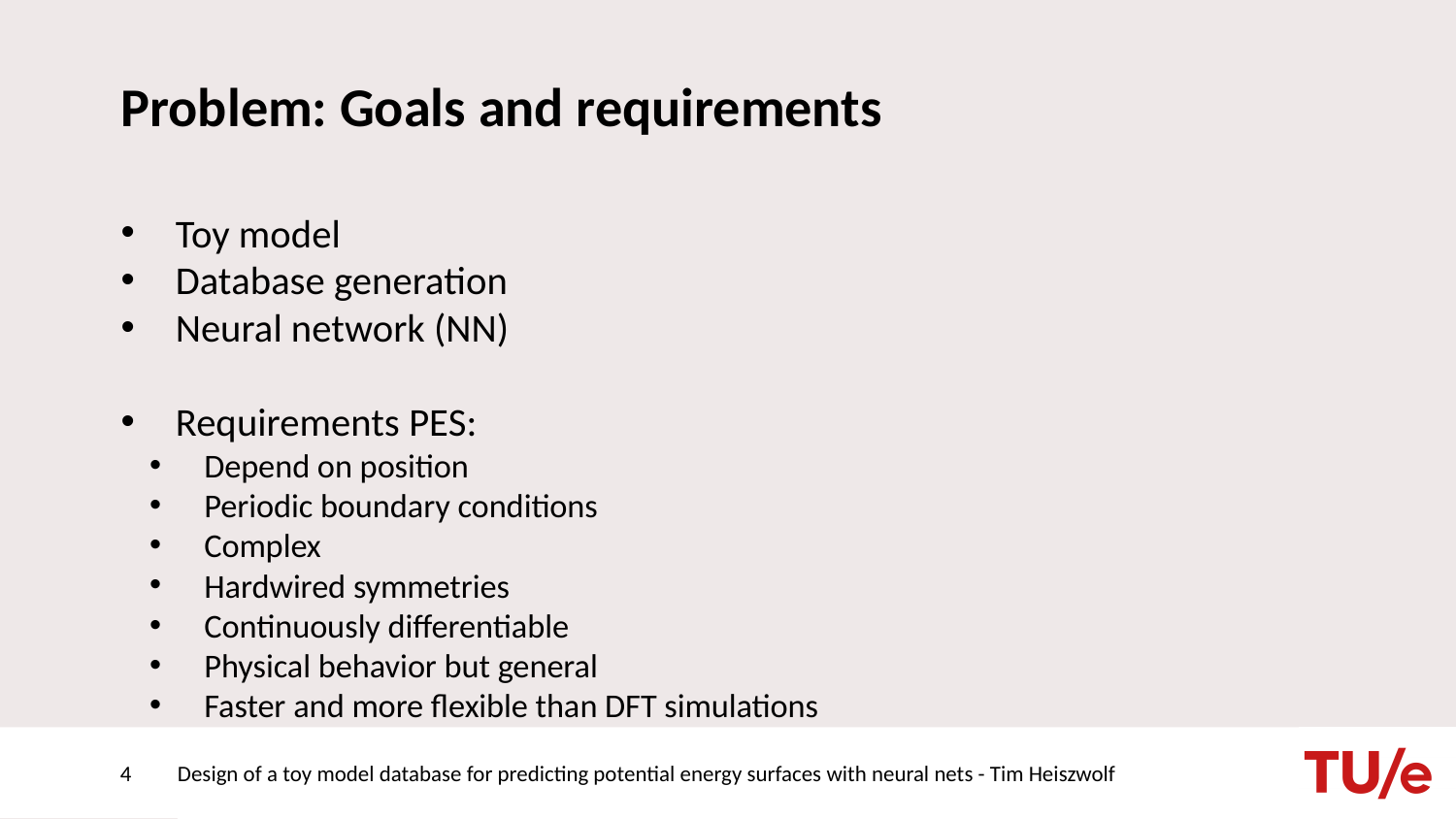

# Problem: Goals and requirements
Toy model
Database generation
Neural network (NN)

Requirements PES:
Depend on position
Periodic boundary conditions
Complex
Hardwired symmetries
Continuously differentiable
Physical behavior but general
Faster and more flexible than DFT simulations
4
Design of a toy model database for predicting potential energy surfaces with neural nets - Tim Heiszwolf